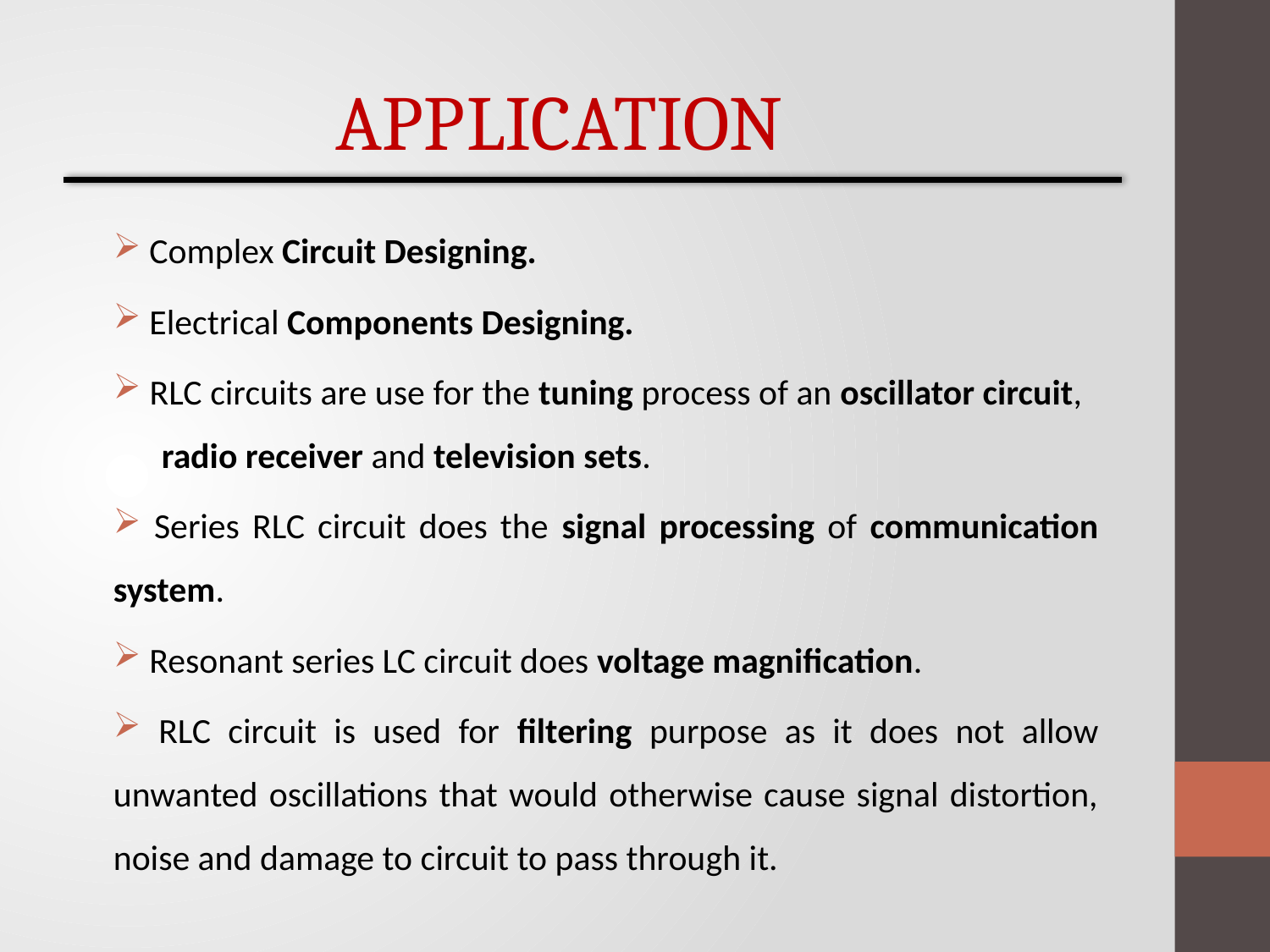

# APPLICATION
 Complex Circuit Designing.
 Electrical Components Designing.
 RLC circuits are use for the tuning process of an oscillator circuit,         radio receiver and television sets.
 Series RLC circuit does the signal processing of communication system.
 Resonant series LC circuit does voltage magnification.
 RLC circuit is used for filtering purpose as it does not allow unwanted oscillations that would otherwise cause signal distortion, noise and damage to circuit to pass through it.